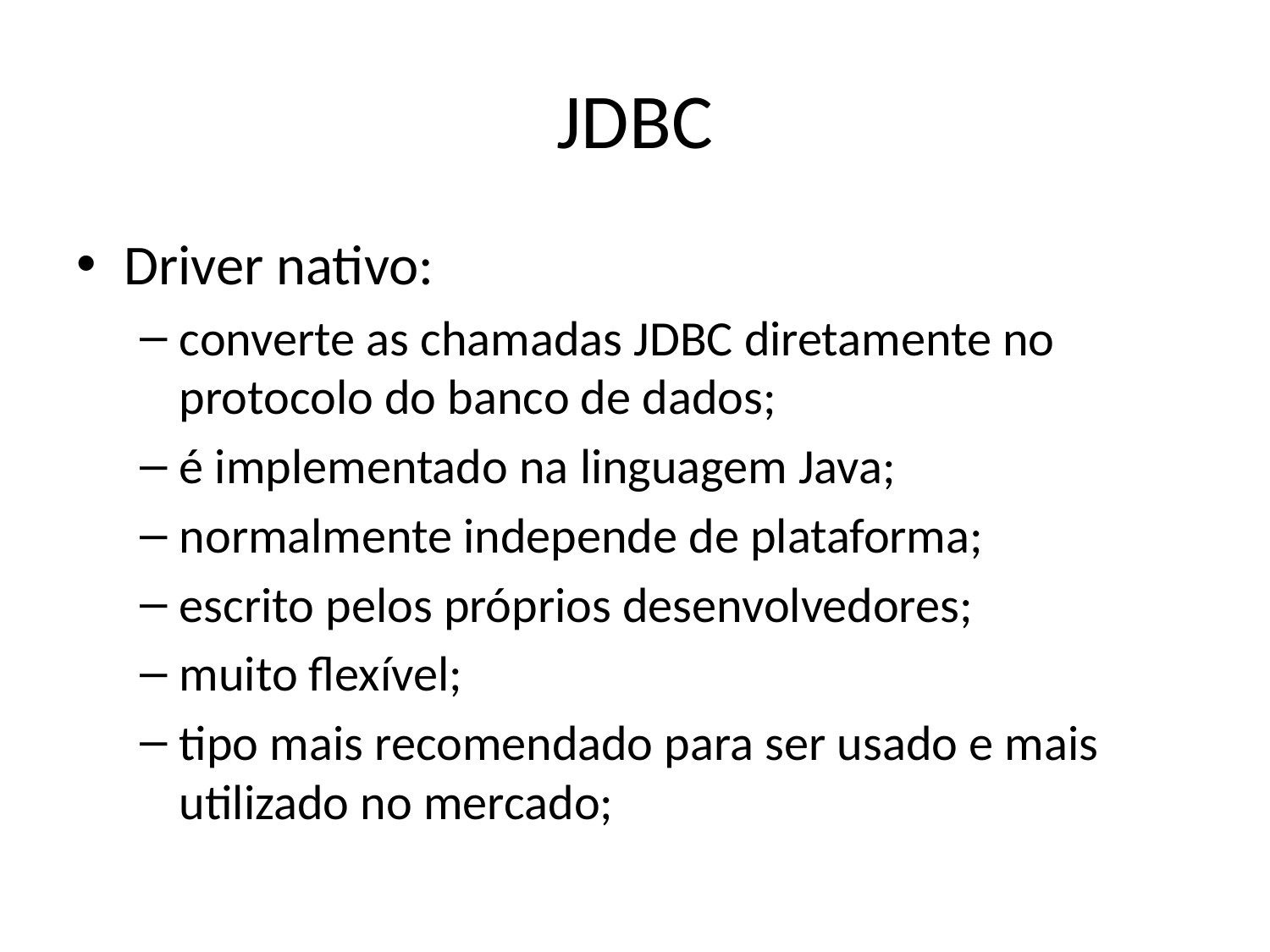

# JDBC
Driver nativo:
converte as chamadas JDBC diretamente no protocolo do banco de dados;
é implementado na linguagem Java;
normalmente independe de plataforma;
escrito pelos próprios desenvolvedores;
muito flexível;
tipo mais recomendado para ser usado e mais utilizado no mercado;